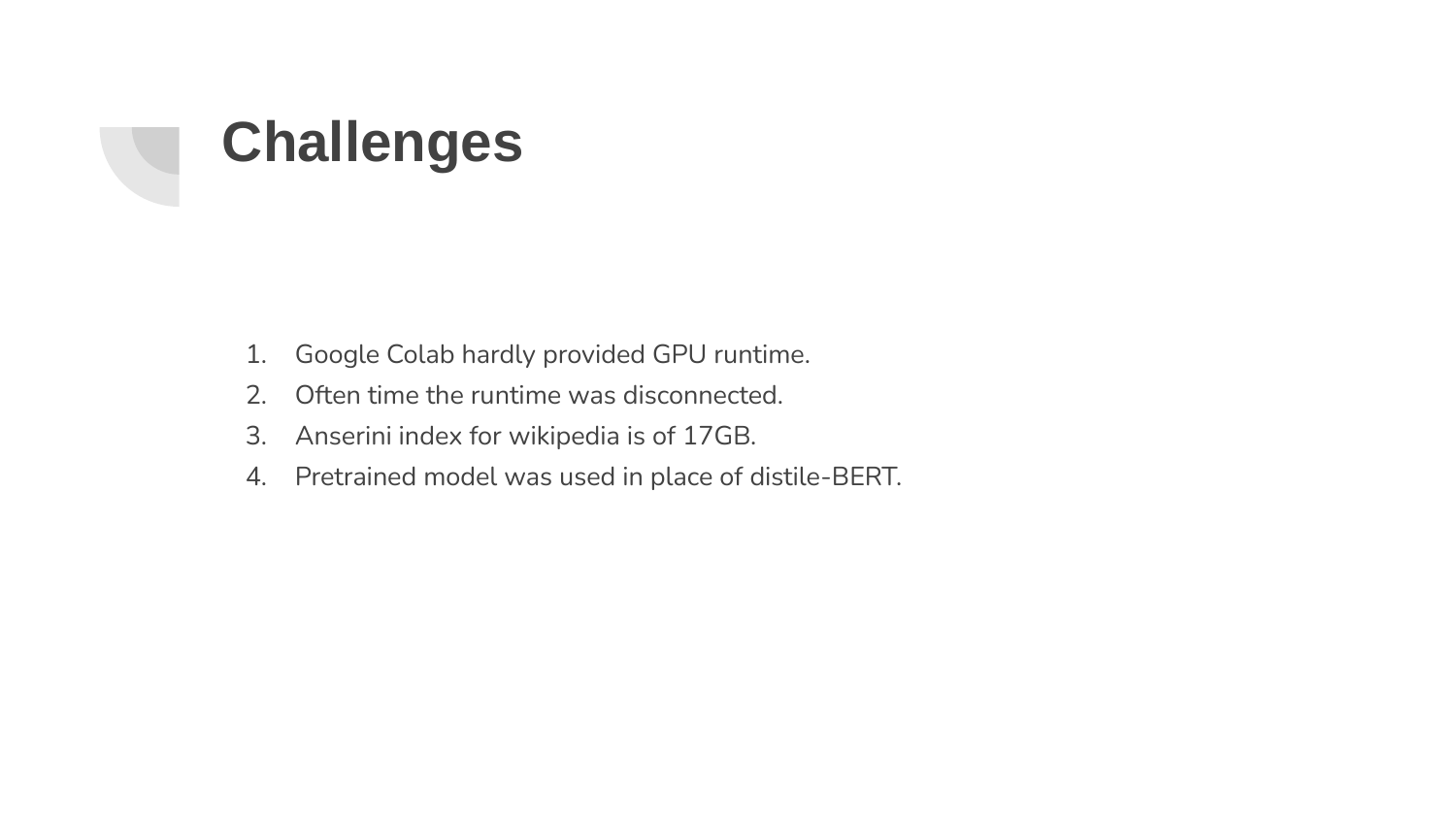

# Challenges
Google Colab hardly provided GPU runtime.
Often time the runtime was disconnected.
Anserini index for wikipedia is of 17GB.
Pretrained model was used in place of distile-BERT.